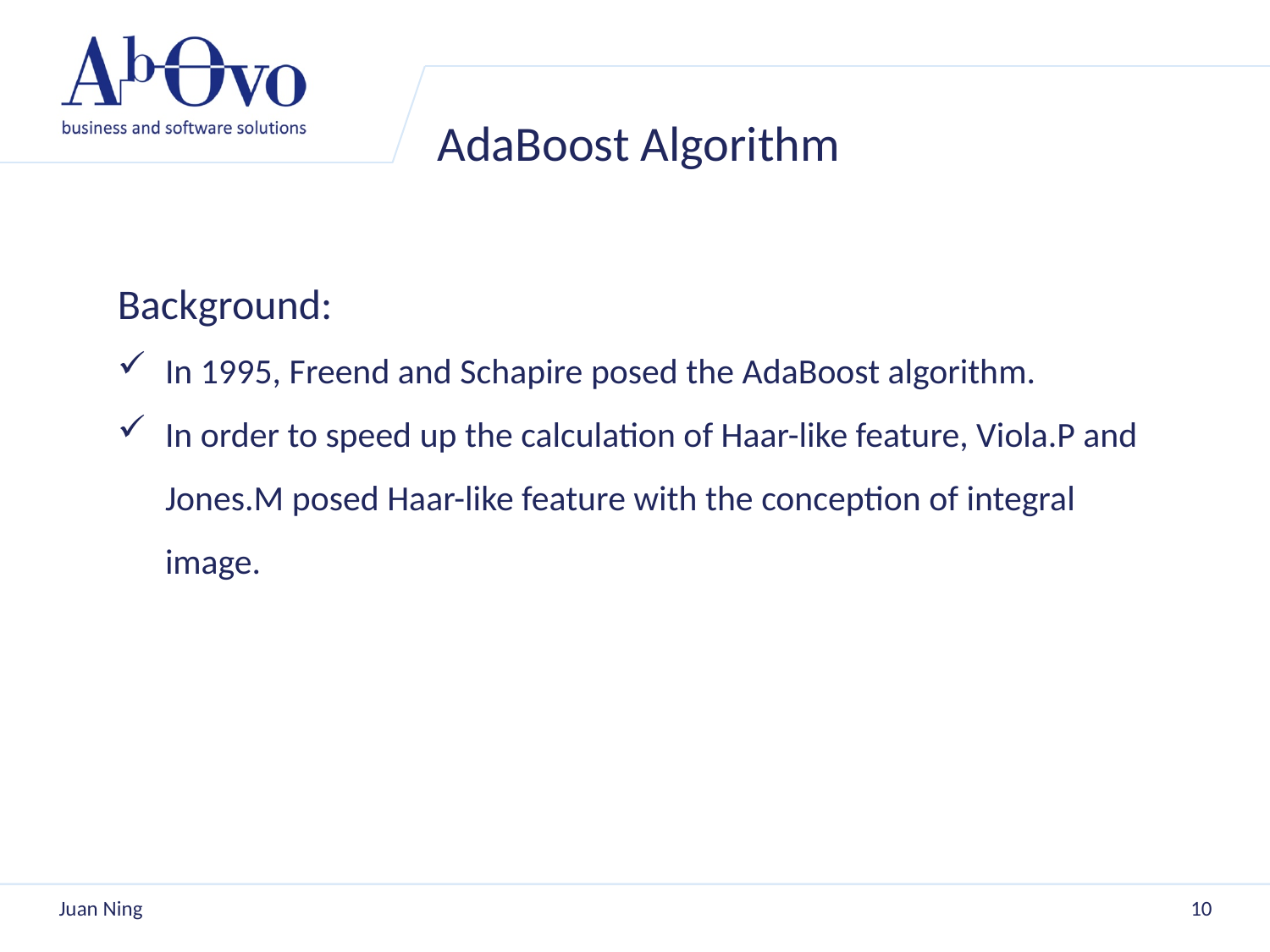

# AdaBoost Algorithm
Background:
In 1995, Freend and Schapire posed the AdaBoost algorithm.
In order to speed up the calculation of Haar-like feature, Viola.P and Jones.M posed Haar-like feature with the conception of integral image.
Juan Ning
10